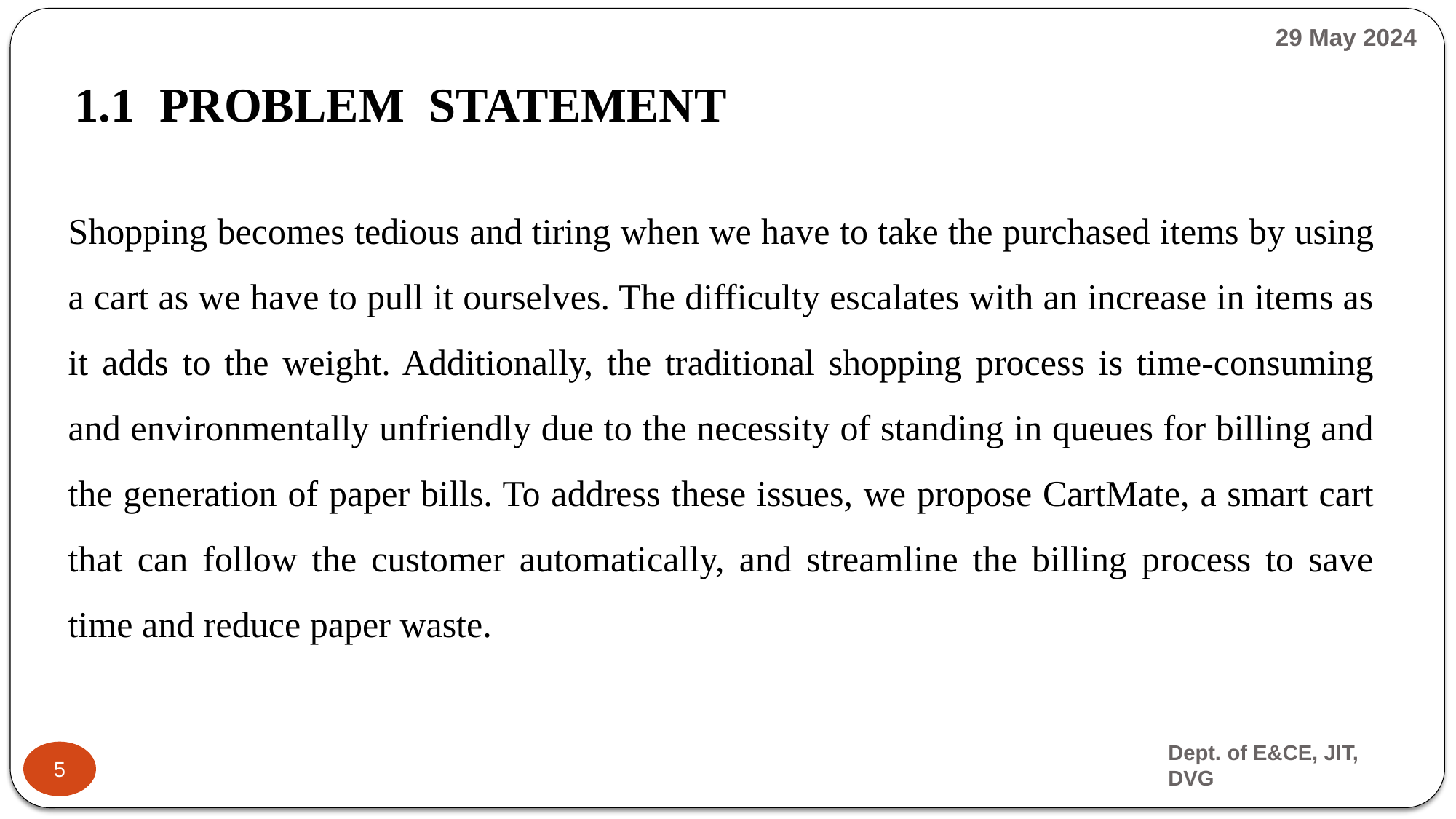

29 May 2024
1.1  PROBLEM  STATEMENT
Shopping becomes tedious and tiring when we have to take the purchased items by using a cart as we have to pull it ourselves. The difficulty escalates with an increase in items as it adds to the weight. Additionally, the traditional shopping process is time-consuming and environmentally unfriendly due to the necessity of standing in queues for billing and the generation of paper bills. To address these issues, we propose CartMate, a smart cart that can follow the customer automatically, and streamline the billing process to save time and reduce paper waste.
Dept. of E&CE, JIT, DVG
5